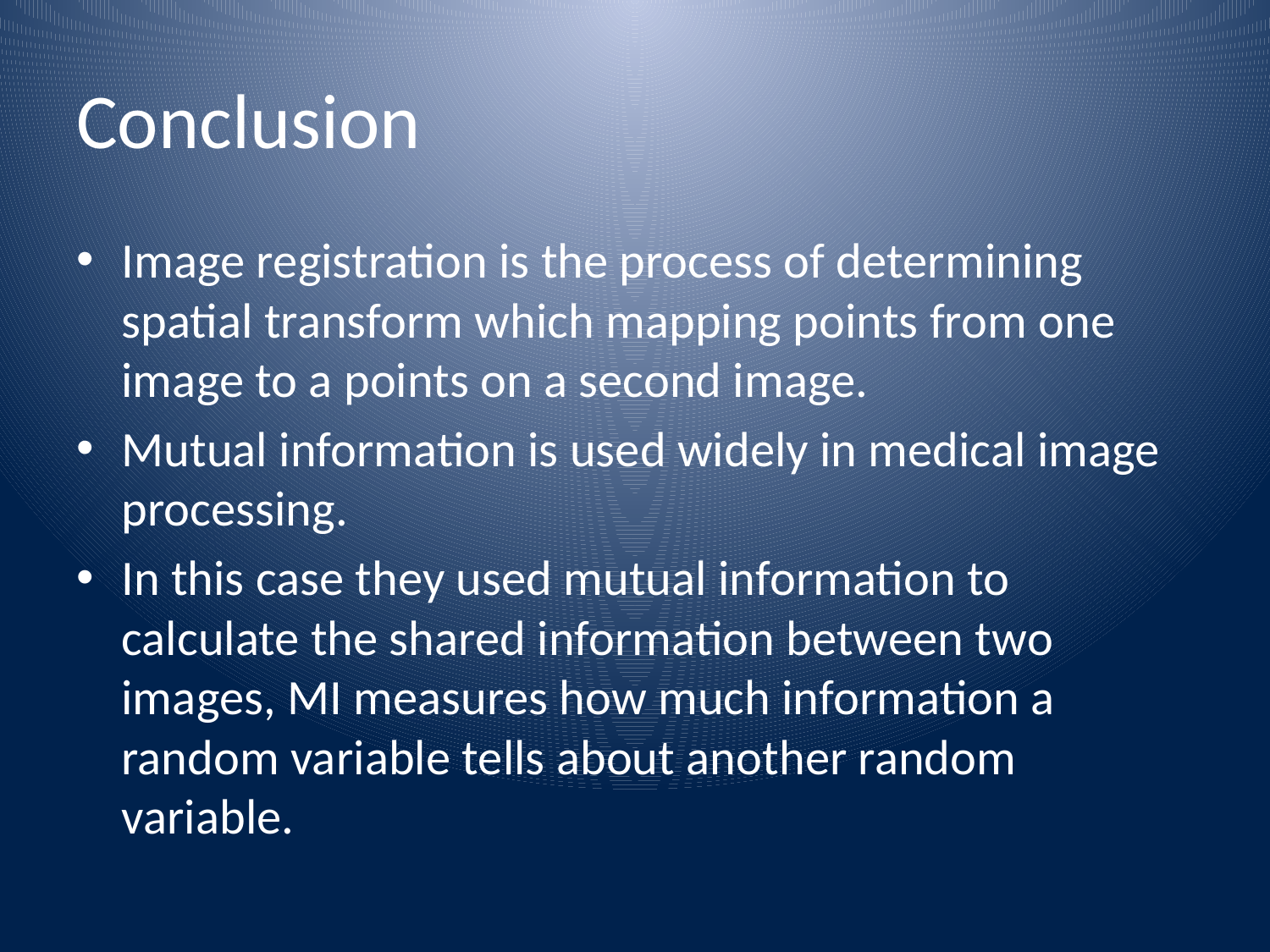

# Conclusion
Image registration is the process of determining spatial transform which mapping points from one image to a points on a second image.
Mutual information is used widely in medical image processing.
In this case they used mutual information to calculate the shared information between two images, MI measures how much information a random variable tells about another random variable.